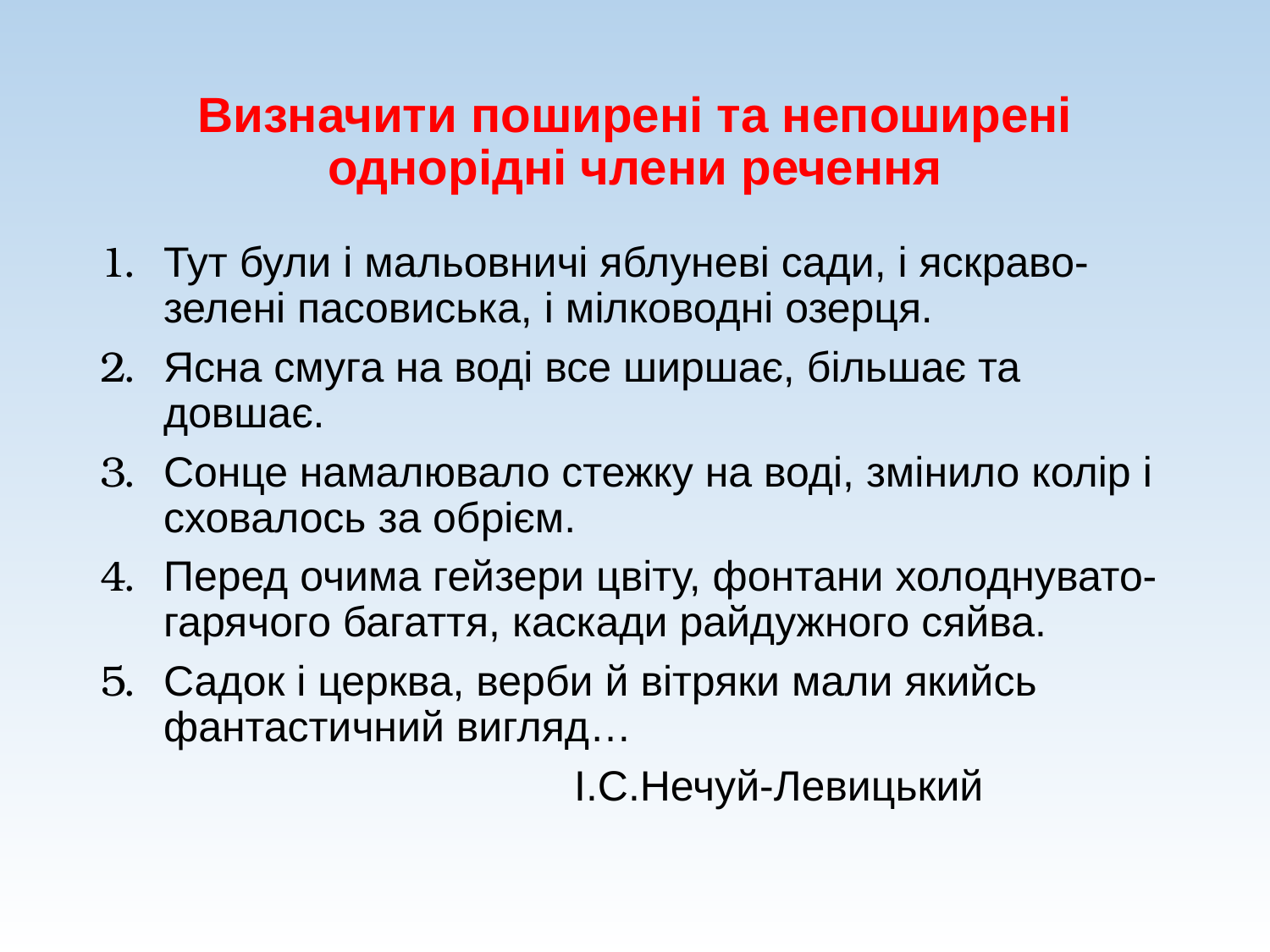

# Визначити поширені та непоширені однорідні члени речення
Тут були і мальовничі яблуневі сади, і яскраво-зелені пасовиська, і мілководні озерця.
Ясна смуга на воді все ширшає, більшає та довшає.
Сонце намалювало стежку на воді, змінило колір і сховалось за обрієм.
Перед очима гейзери цвіту, фонтани холоднувато-гарячого багаття, каскади райдужного сяйва.
Садок і церква, верби й вітряки мали якийсь фантастичний вигляд…
                                        І.С.Нечуй-Левицький